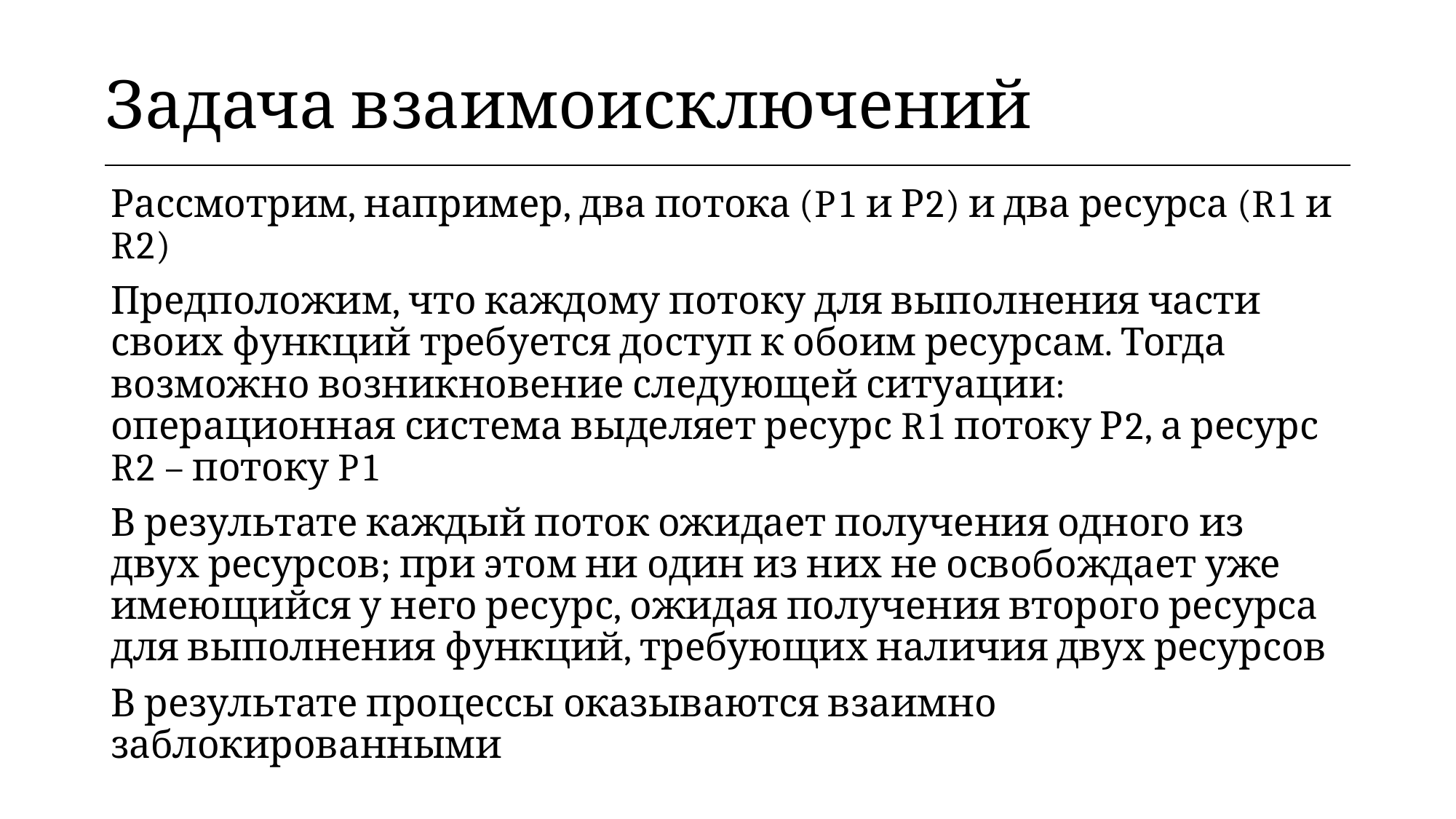

| Задача взаимоисключений |
| --- |
Рассмотрим, например, два потока (P1 и Р2) и два ресурса (R1 и R2)
Предположим, что каждому потоку для выполнения части своих функций требуется доступ к обоим ресурсам. Тогда возможно возникновение следующей ситуации: операционная система выделяет ресурс R1 потоку Р2, а ресурс R2 – потоку P1
В результате каждый поток ожидает получения одного из двух ресурсов; при этом ни один из них не освобождает уже имеющийся у него ресурс, ожидая получения второго ресурса для выполнения функций, требующих наличия двух ресурсов
В результате процессы оказываются взаимно заблокированными